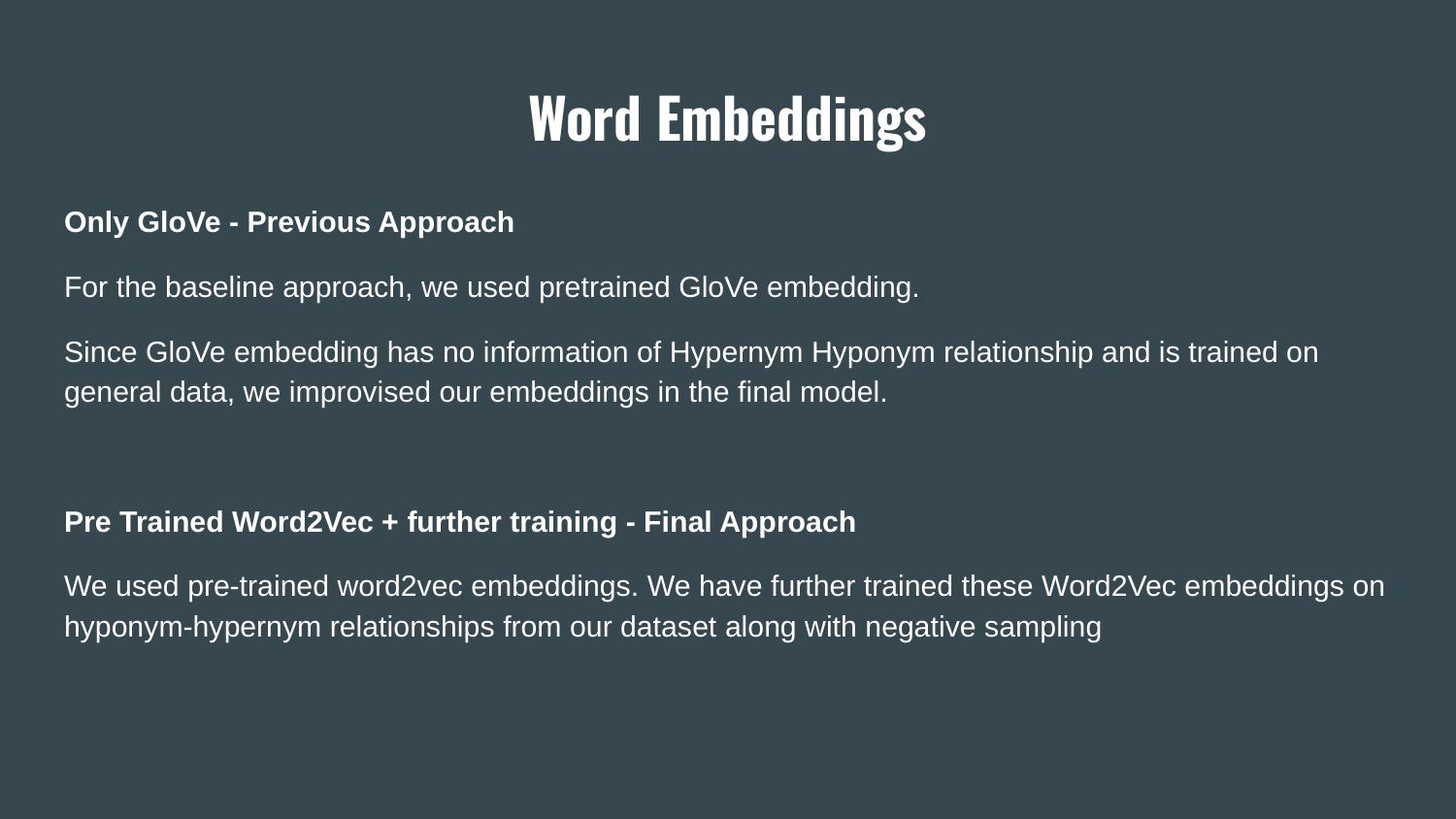

# Word Embeddings
Only GloVe - Previous Approach
For the baseline approach, we used pretrained GloVe embedding.
Since GloVe embedding has no information of Hypernym Hyponym relationship and is trained on general data, we improvised our embeddings in the final model.

Pre Trained Word2Vec + further training - Final Approach
We used pre-trained word2vec embeddings. We have further trained these Word2Vec embeddings on hyponym-hypernym relationships from our dataset along with negative sampling